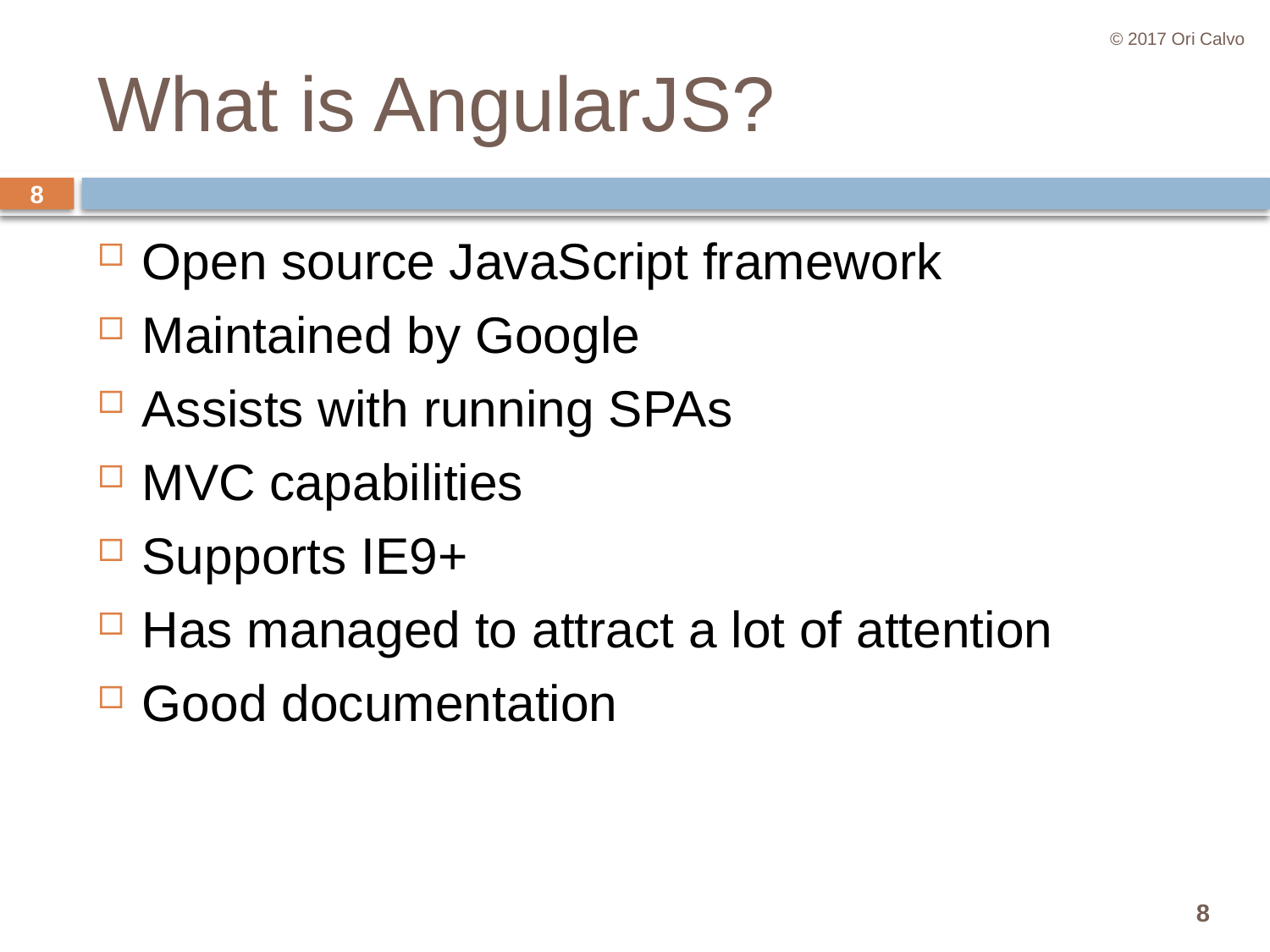

© 2017 Ori Calvo
# What is AngularJS?
8
Open source JavaScript framework
Maintained by Google
Assists with running SPAs
MVC capabilities
Supports IE9+
Has managed to attract a lot of attention
Good documentation